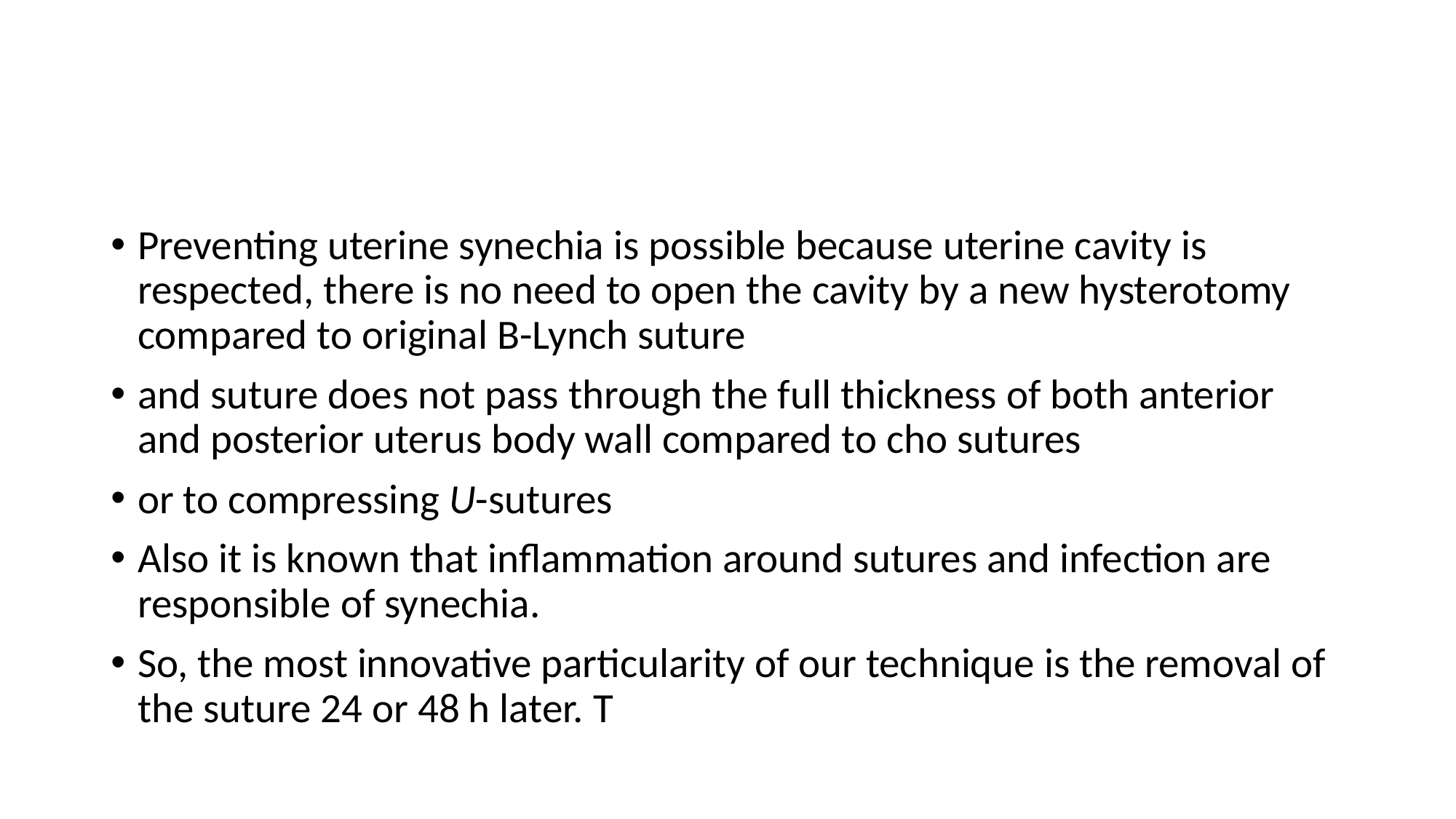

#
Preventing uterine synechia is possible because uterine cavity is respected, there is no need to open the cavity by a new hysterotomy compared to original B-Lynch suture
and suture does not pass through the full thickness of both anterior and posterior uterus body wall compared to cho sutures
or to compressing U-sutures
Also it is known that inflammation around sutures and infection are responsible of synechia.
So, the most innovative particularity of our technique is the removal of the suture 24 or 48 h later. T